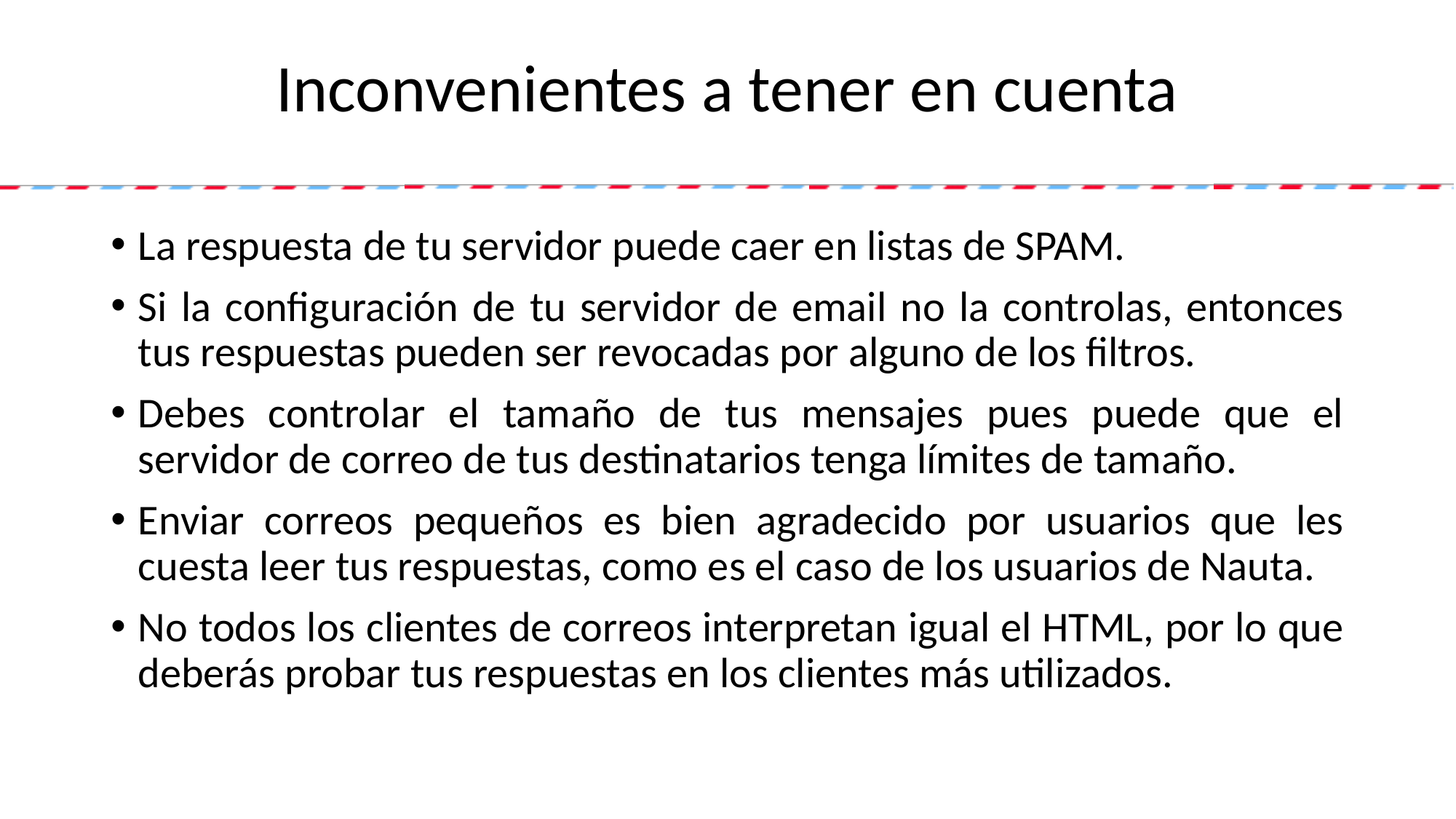

# Inconvenientes a tener en cuenta
La respuesta de tu servidor puede caer en listas de SPAM.
Si la configuración de tu servidor de email no la controlas, entonces tus respuestas pueden ser revocadas por alguno de los filtros.
Debes controlar el tamaño de tus mensajes pues puede que el servidor de correo de tus destinatarios tenga límites de tamaño.
Enviar correos pequeños es bien agradecido por usuarios que les cuesta leer tus respuestas, como es el caso de los usuarios de Nauta.
No todos los clientes de correos interpretan igual el HTML, por lo que deberás probar tus respuestas en los clientes más utilizados.